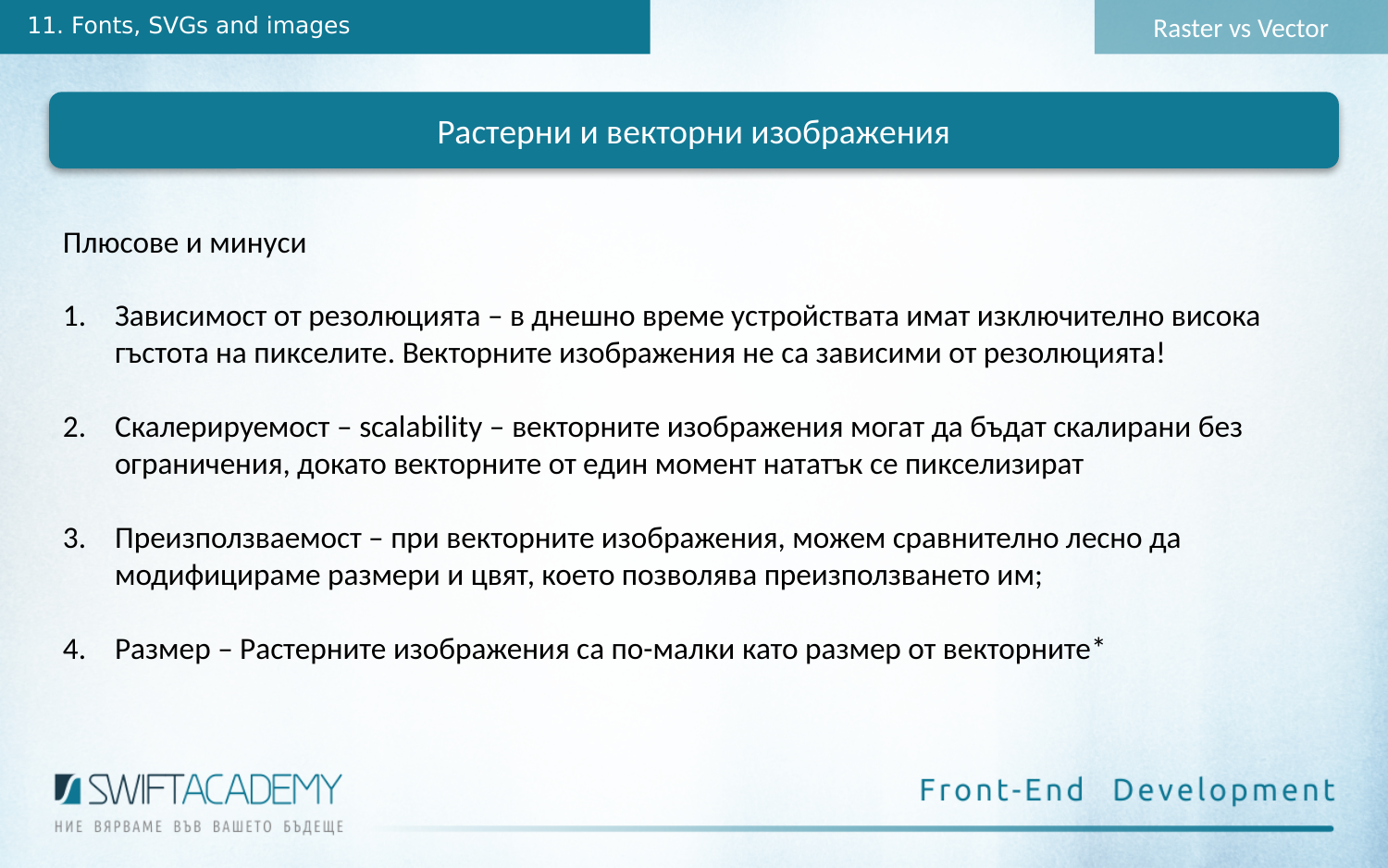

Raster vs Vector
11. Fonts, SVGs and images

Растерни и векторни изображения
Плюсове и минуси

Зависимост от резолюцията – в днешно време устройствата имат изключително висока гъстота на пикселите. Векторните изображения не са зависими от резолюцията!

Скалерируемост – scalability – векторните изображения могат да бъдат скалирани без ограничения, докато векторните от един момент нататък се пикселизират

Преизползваемост – при векторните изображения, можем сравнително лесно да модифицираме размери и цвят, което позволява преизползването им;

Размер – Растерните изображения са по-малки като размер от векторните*